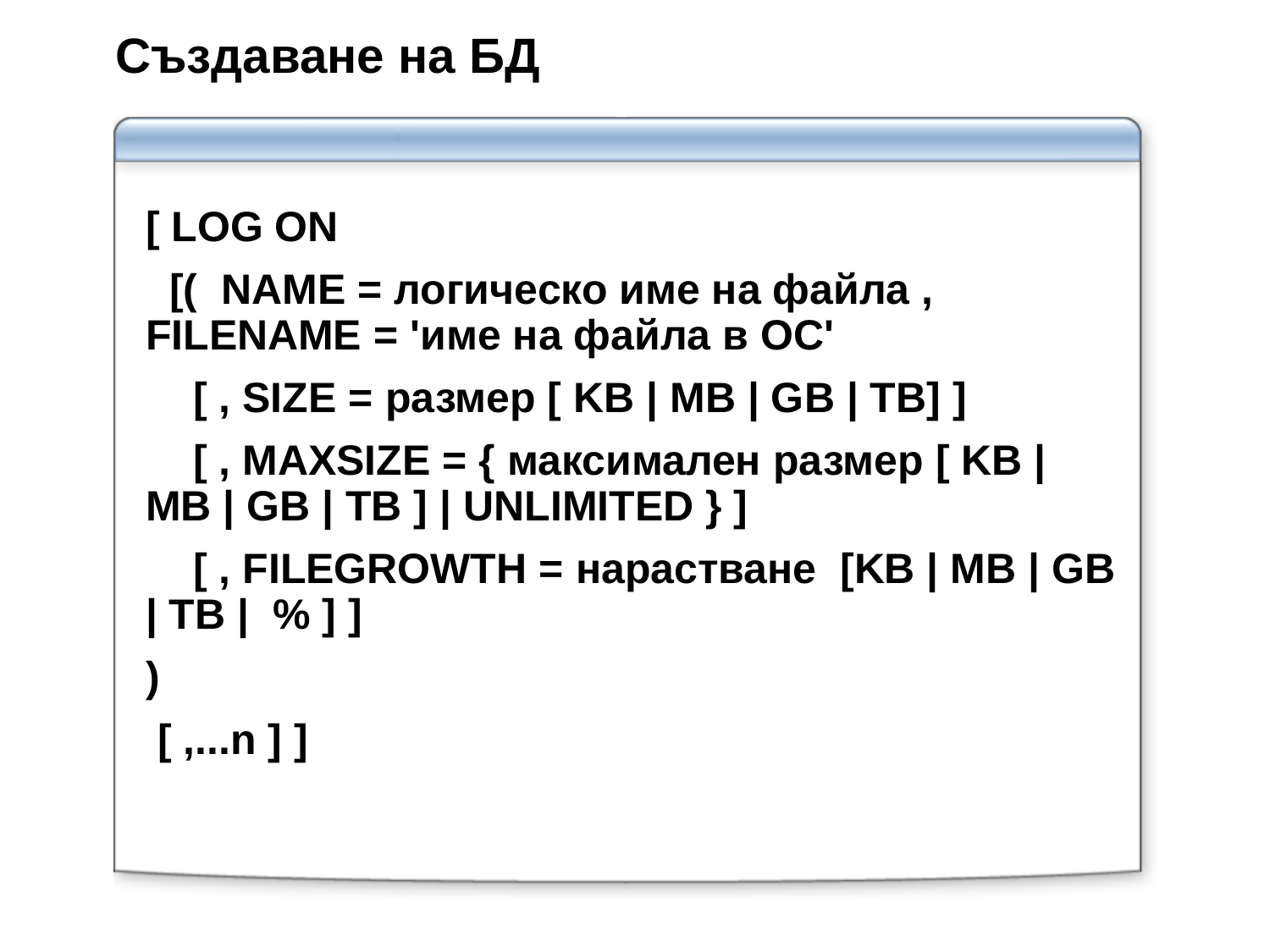

# Създаване на БД
[ LOG ON
  [(  NAME = логическо име на файла , FILENAME = 'име на файла в ОС'
    [ , SIZE = размер [ KB | MB | GB | TB] ]
    [ , MAXSIZE = { максимален размер [ KB | MB | GB | TB ] | UNLIMITED } ]
    [ , FILEGROWTH = нарастване  [KB | MB | GB | TB |  % ] ]
)
 [ ,...n ] ]